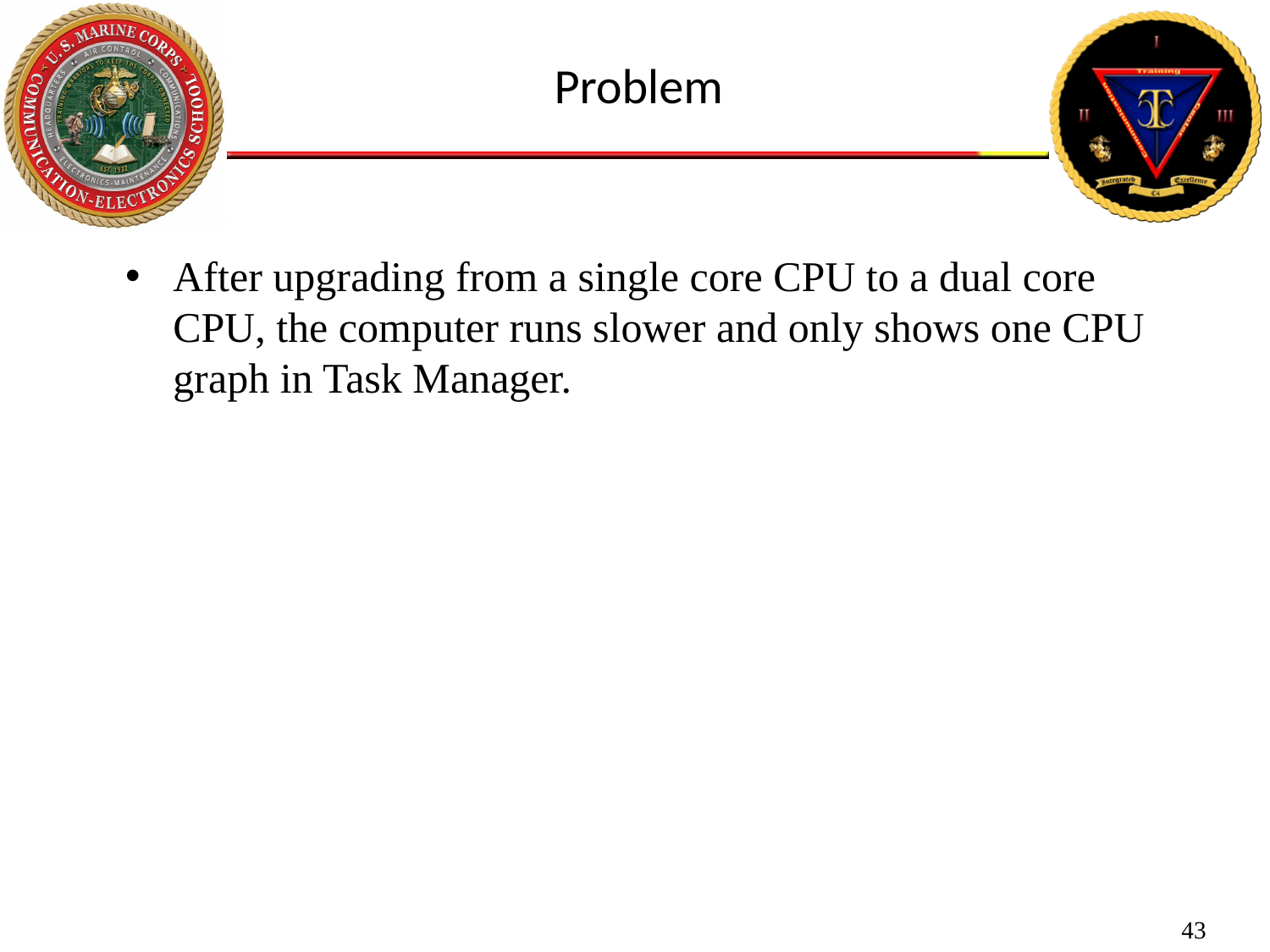

Problem
After upgrading from a single core CPU to a dual core CPU, the computer runs slower and only shows one CPU graph in Task Manager.